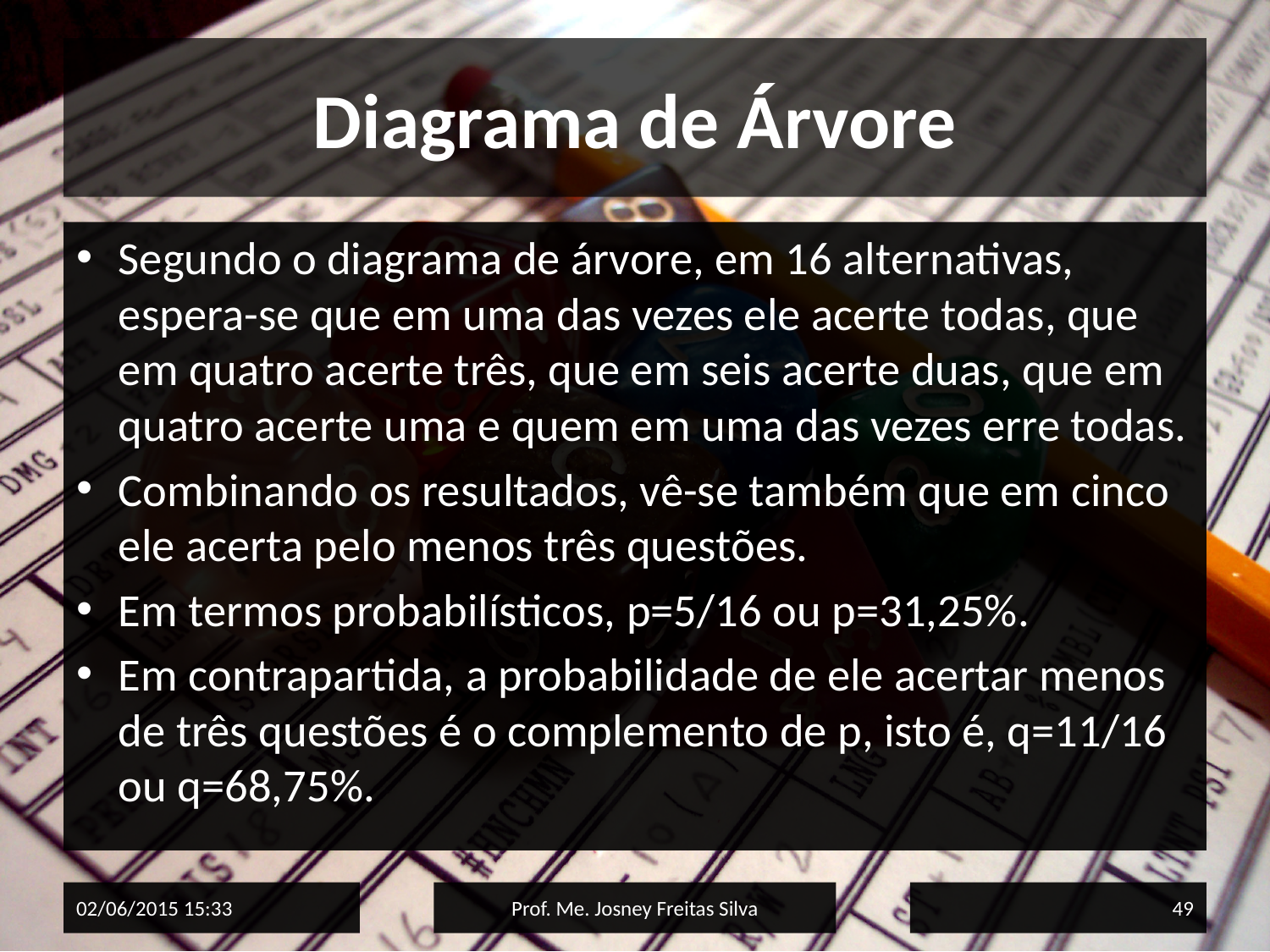

# Diagrama de Árvore
Segundo o diagrama de árvore, em 16 alternativas, espera-se que em uma das vezes ele acerte todas, que em quatro acerte três, que em seis acerte duas, que em quatro acerte uma e quem em uma das vezes erre todas.
Combinando os resultados, vê-se também que em cinco ele acerta pelo menos três questões.
Em termos probabilísticos, p=5/16 ou p=31,25%.
Em contrapartida, a probabilidade de ele acertar menos de três questões é o complemento de p, isto é, q=11/16 ou q=68,75%.
02/06/2015 15:33
Prof. Me. Josney Freitas Silva
49